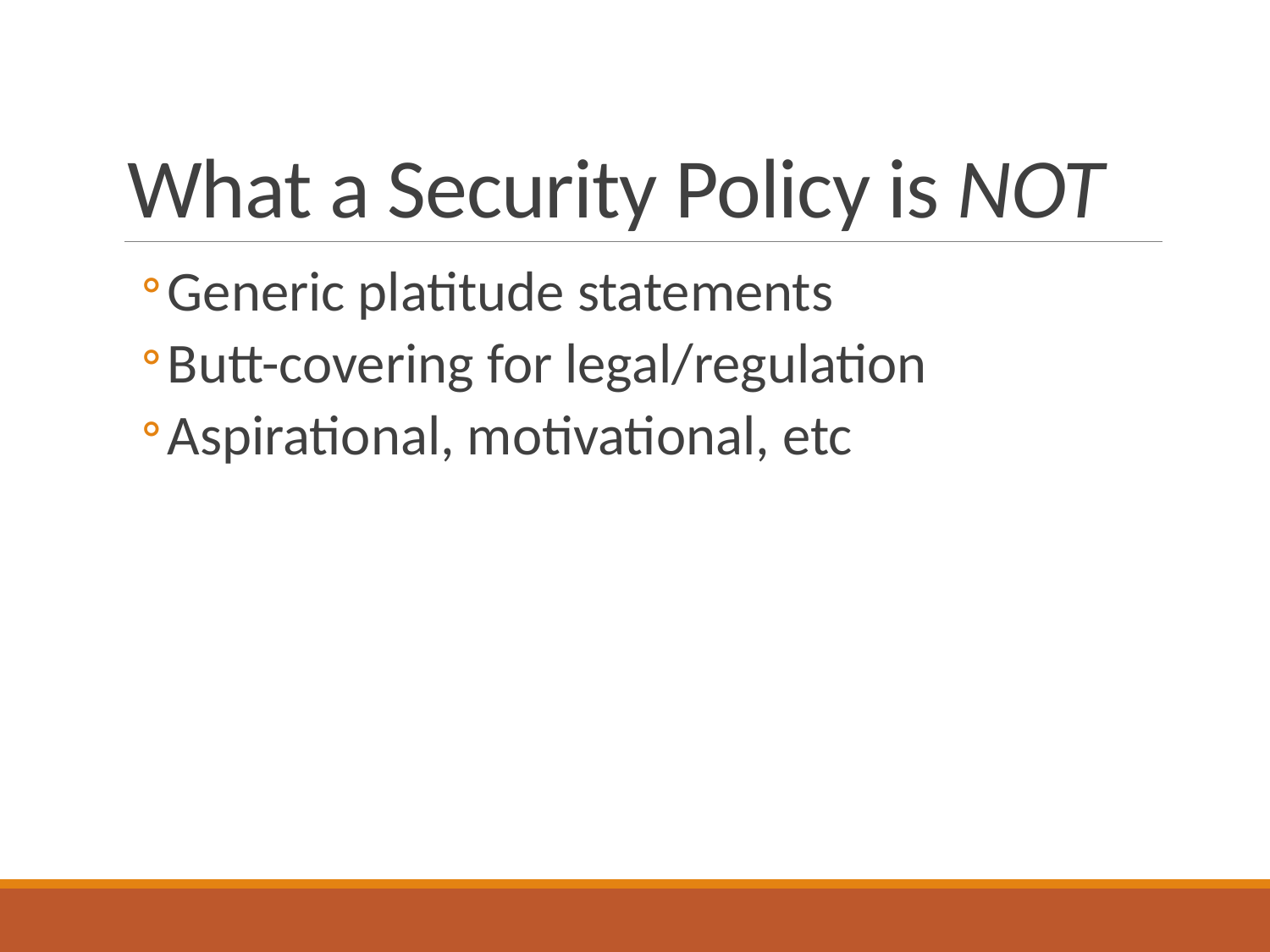

# What a Security Policy is NOT
Generic platitude statements
Butt-covering for legal/regulation
Aspirational, motivational, etc